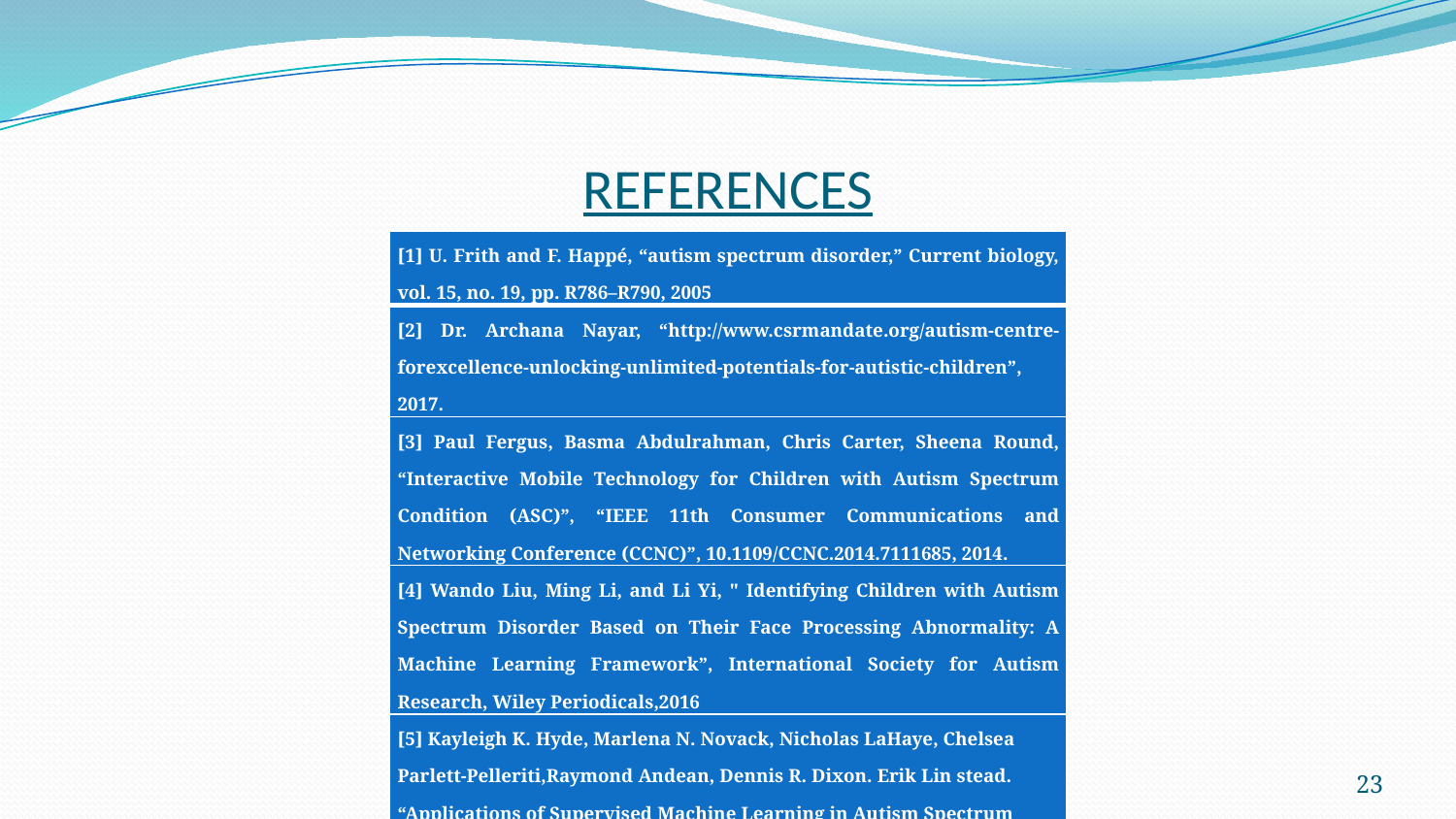

# REFERENCES
| [1] U. Frith and F. Happé, “autism spectrum disorder,” Current biology, vol. 15, no. 19, pp. R786–R790, 2005 |
| --- |
| [2] Dr. Archana Nayar, “http://www.csrmandate.org/autism-centre-forexcellence-unlocking-unlimited-potentials-for-autistic-children”, 2017. |
| [3] Paul Fergus, Basma Abdulrahman, Chris Carter, Sheena Round, “Interactive Mobile Technology for Children with Autism Spectrum Condition (ASC)”, “IEEE 11th Consumer Communications and Networking Conference (CCNC)”, 10.1109/CCNC.2014.7111685, 2014. |
| [4] Wando Liu, Ming Li, and Li Yi, " Identifying Children with Autism Spectrum Disorder Based on Their Face Processing Abnormality: A Machine Learning Framework”, International Society for Autism Research, Wiley Periodicals,2016 |
| [5] Kayleigh K. Hyde, Marlena N. Novack, Nicholas LaHaye, Chelsea Parlett-Pelleriti,Raymond Andean, Dennis R. Dixon. Erik Lin stead. “Applications of Supervised Machine Learning in Autism Spectrum Disorder Research: a Review”, “Review Journal of Autism and Developmental Disorders”, 2019., https://doi.org/10.1007/s40489-019- 00158-x |
23